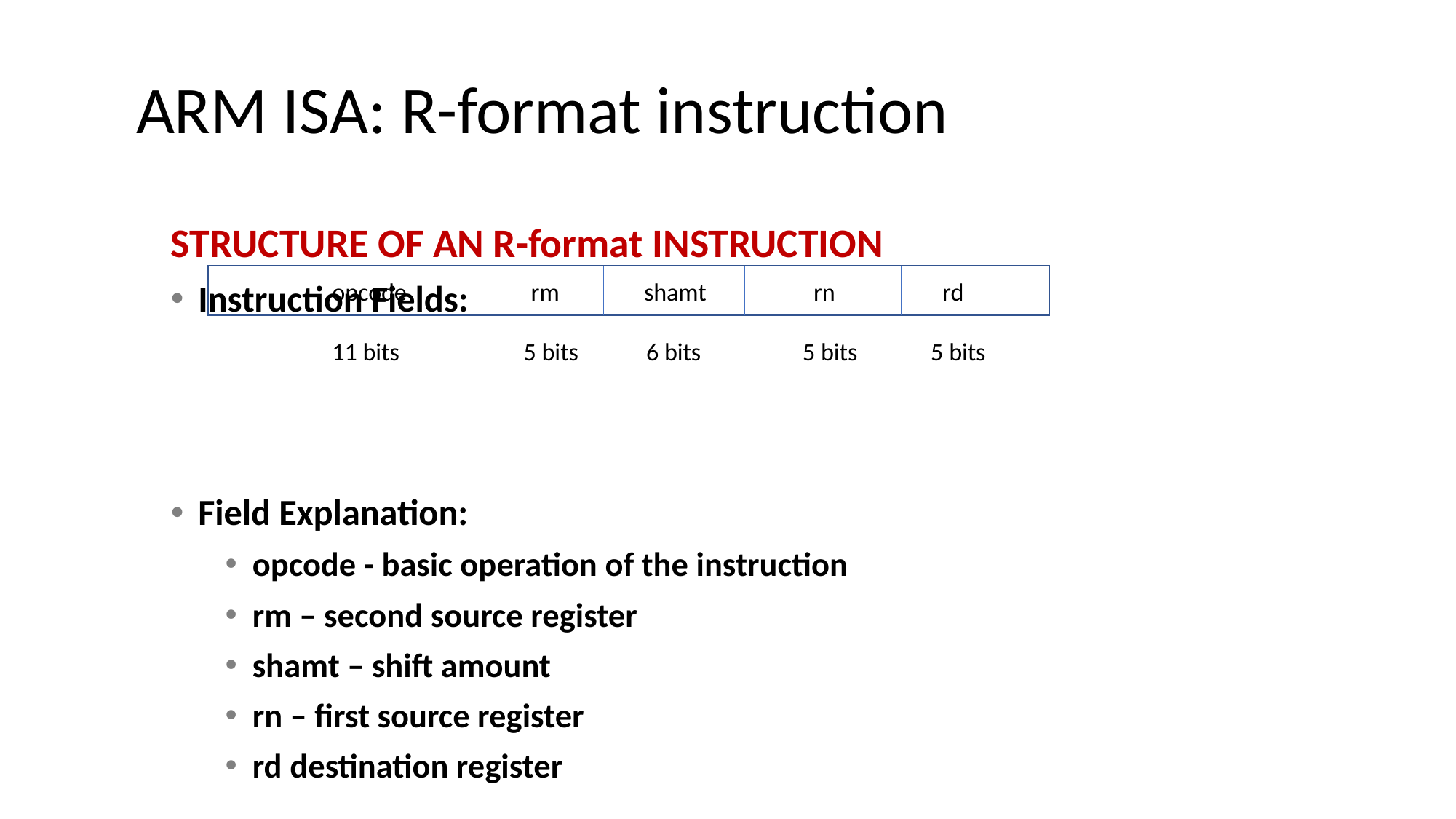

# ARM ISA: R-format instruction
STRUCTURE OF AN R-format INSTRUCTION
Instruction Fields:

Field Explanation:
opcode - basic operation of the instruction
rm – second source register
shamt – shift amount
rn – first source register
rd destination register

opcode                      rm               shamt                   rn                   rd

11 bits                      5 bits            6 bits                  5 bits             5 bits